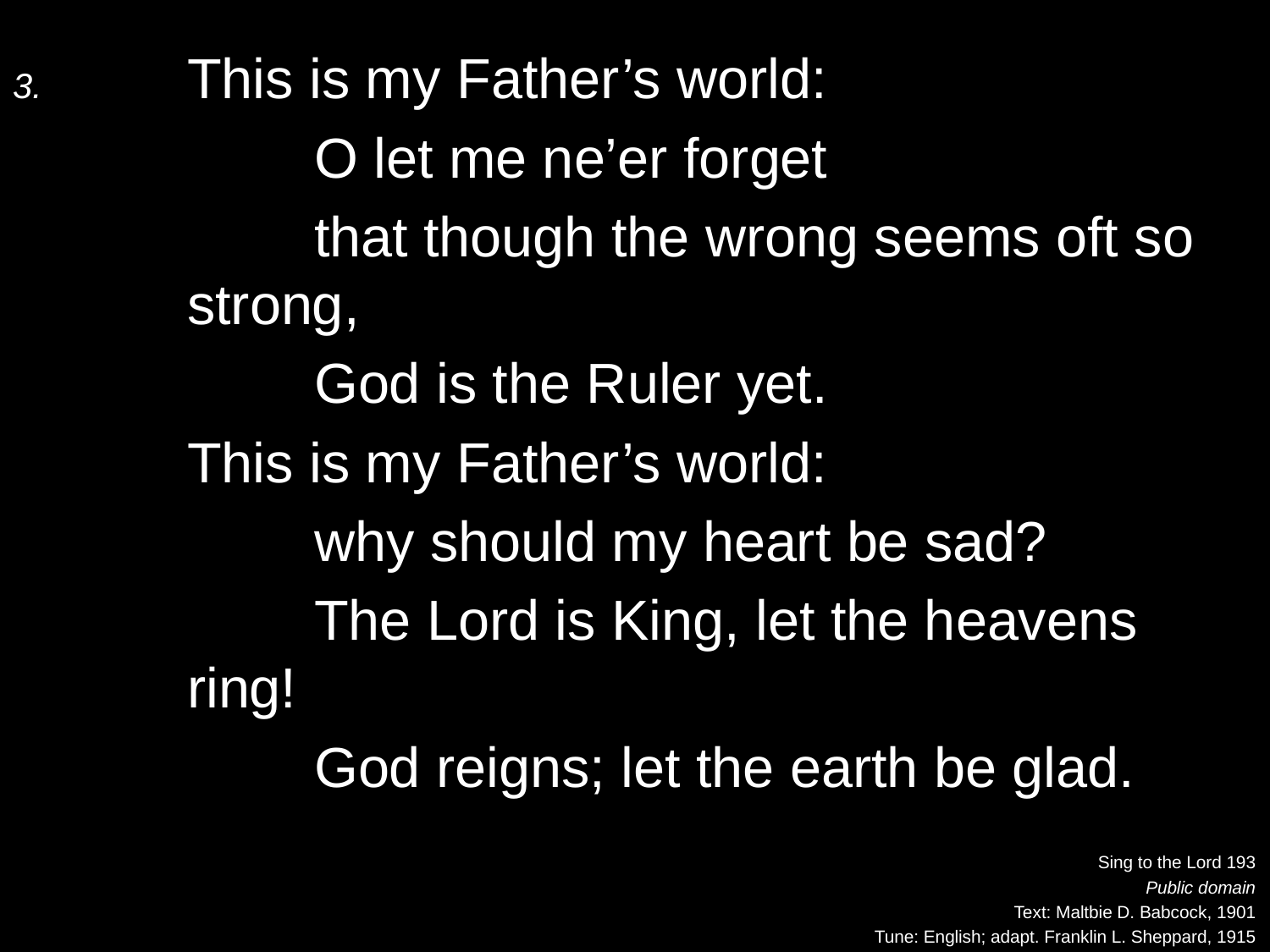

3.	This is my Father’s world:
		O let me ne’er forget
		that though the wrong seems oft so strong,
		God is the Ruler yet.
	This is my Father’s world:
		why should my heart be sad?
		The Lord is King, let the heavens ring!
		God reigns; let the earth be glad.
Sing to the Lord 193
Public domain
Text: Maltbie D. Babcock, 1901
Tune: English; adapt. Franklin L. Sheppard, 1915